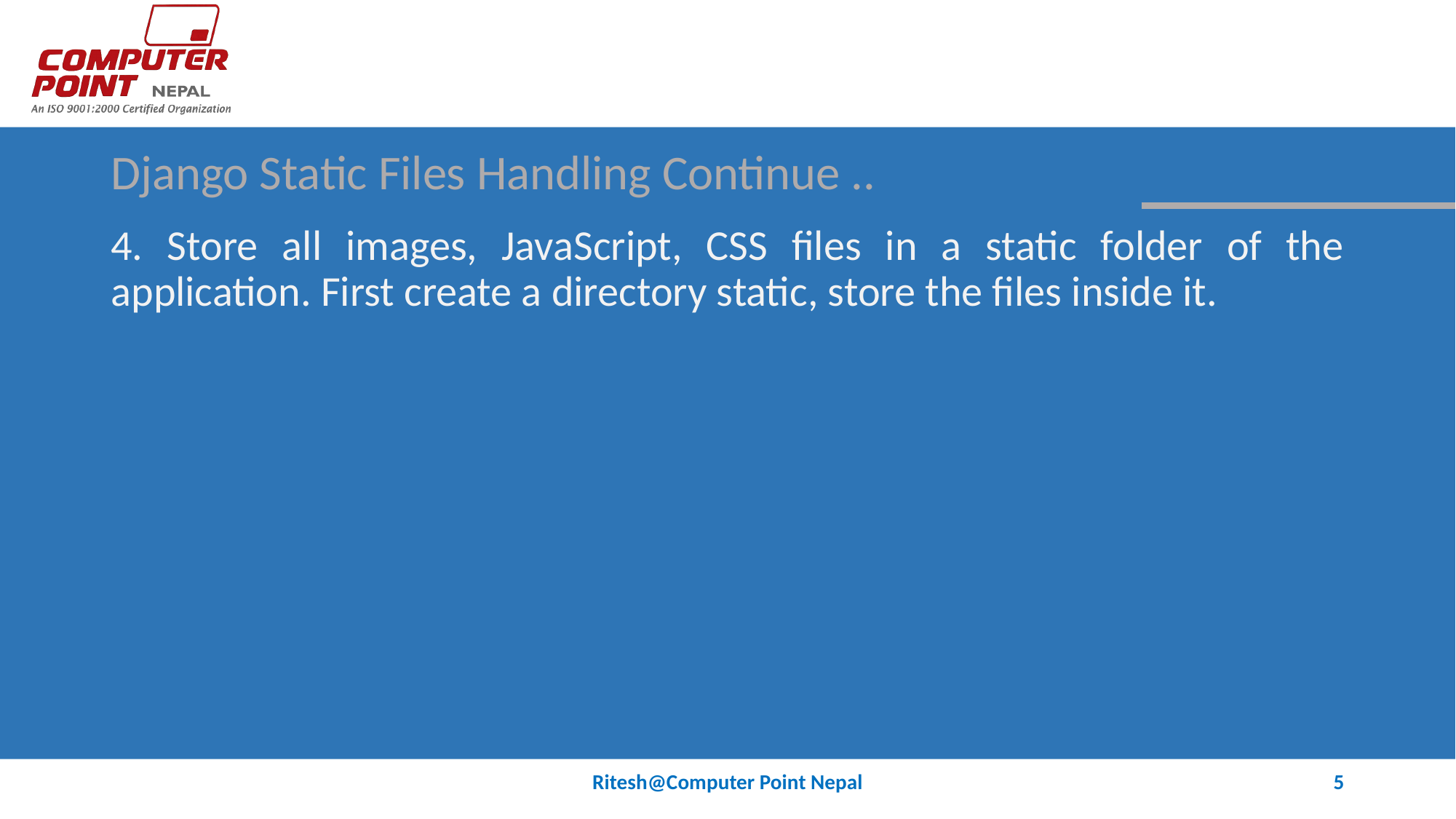

# Django Static Files Handling Continue ..
4. Store all images, JavaScript, CSS files in a static folder of the application. First create a directory static, store the files inside it.

Ritesh@Computer Point Nepal

5